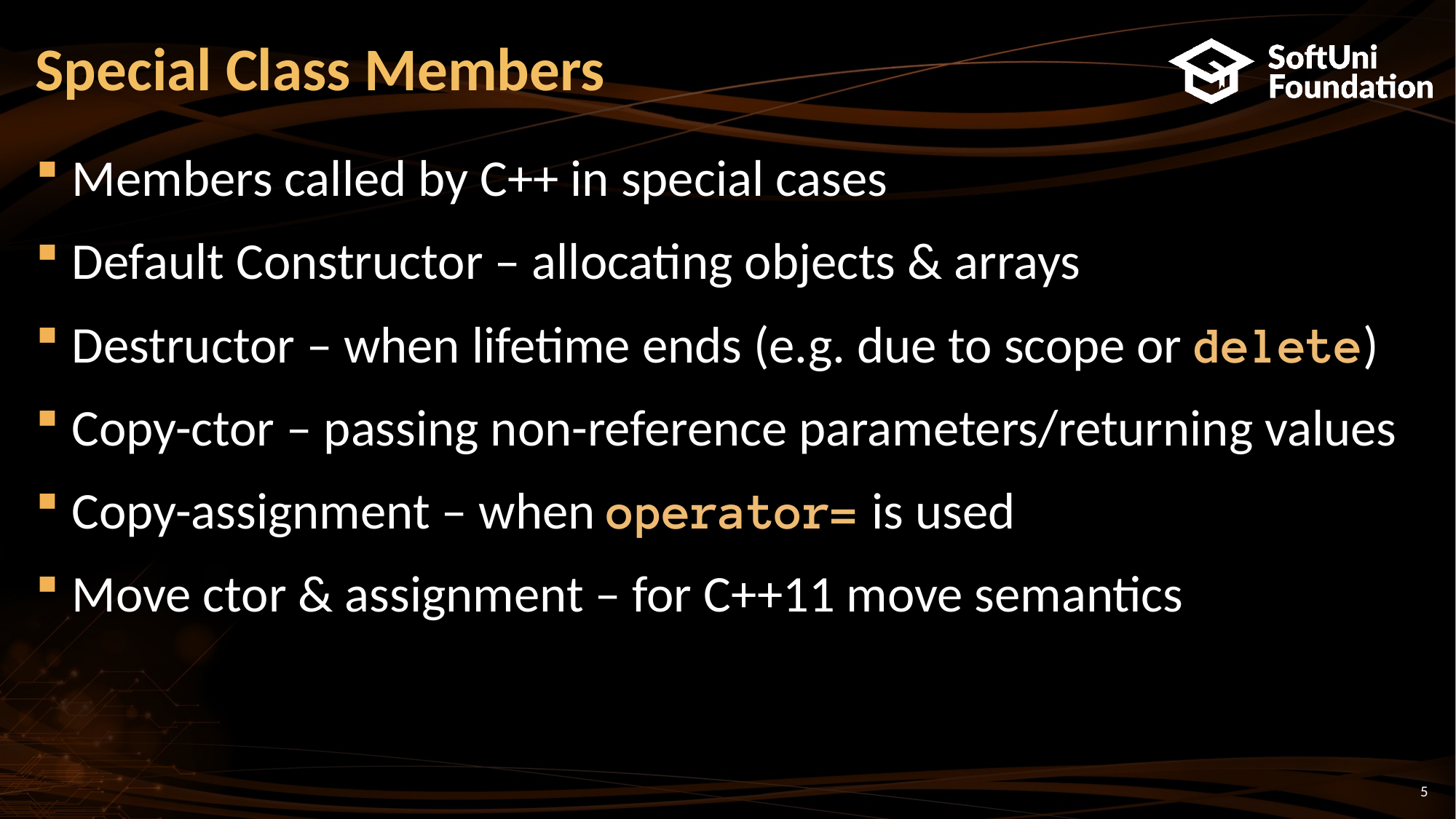

# Special Class Members
Members called by C++ in special cases
Default Constructor – allocating objects & arrays
Destructor – when lifetime ends (e.g. due to scope or delete)
Copy-ctor – passing non-reference parameters/returning values
Copy-assignment – when operator= is used
Move ctor & assignment – for C++11 move semantics
5